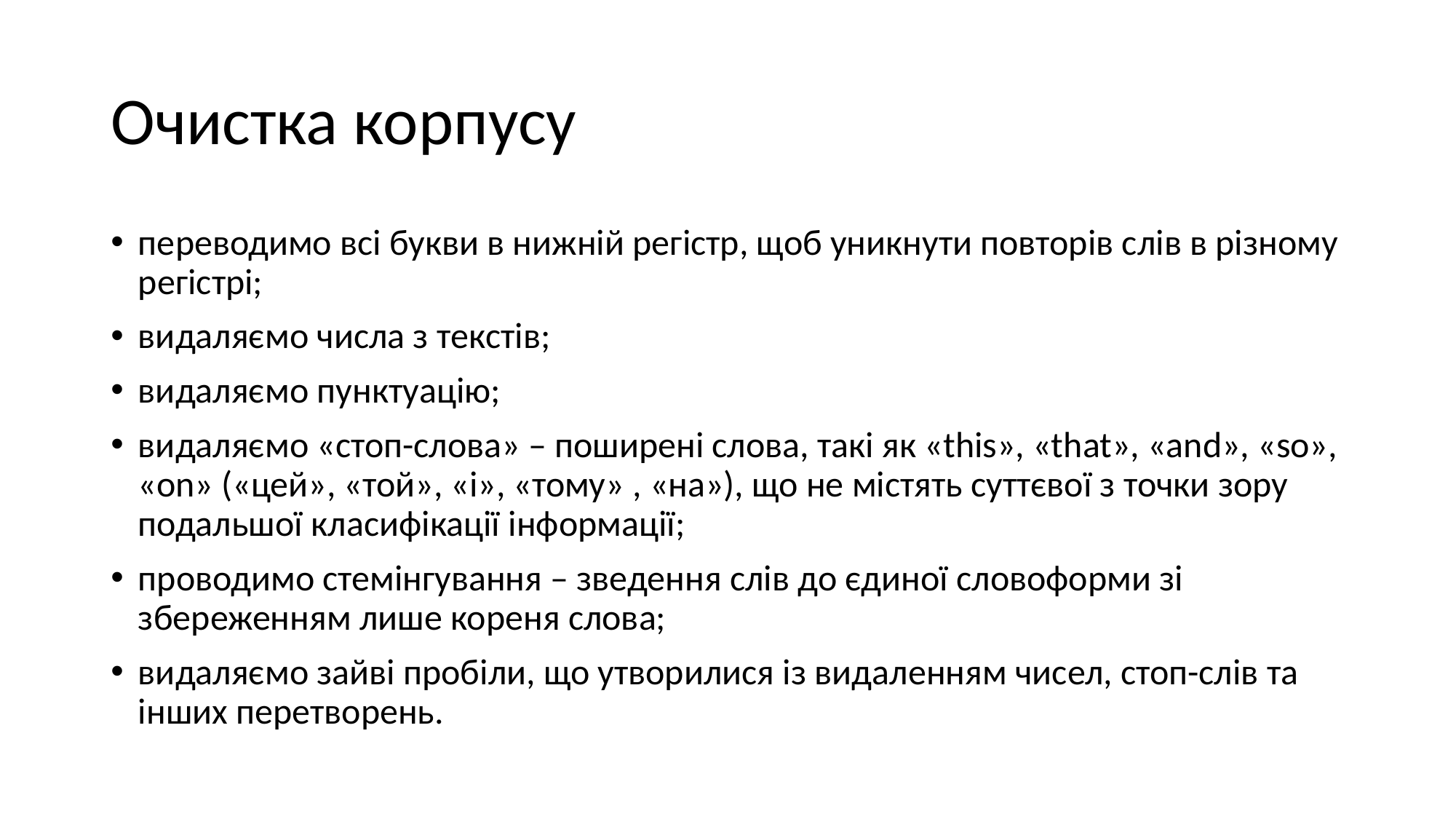

# Очистка корпусу
переводимо всі букви в нижній регістр, щоб уникнути повторів слів в різному регістрі;
видаляємо числа з текстів;
видаляємо пунктуацію;
видаляємо «стоп-слова» – поширені слова, такі як «this», «that», «and», «so», «on» («цей», «той», «і», «тому» , «на»), що не містять суттєвої з точки зору подальшої класифікації інформації;
проводимо стемінгування – зведення слів до єдиної словоформи зі збереженням лише кореня слова;
видаляємо зайві пробіли, що утворилися із видаленням чисел, стоп-слів та інших перетворень.